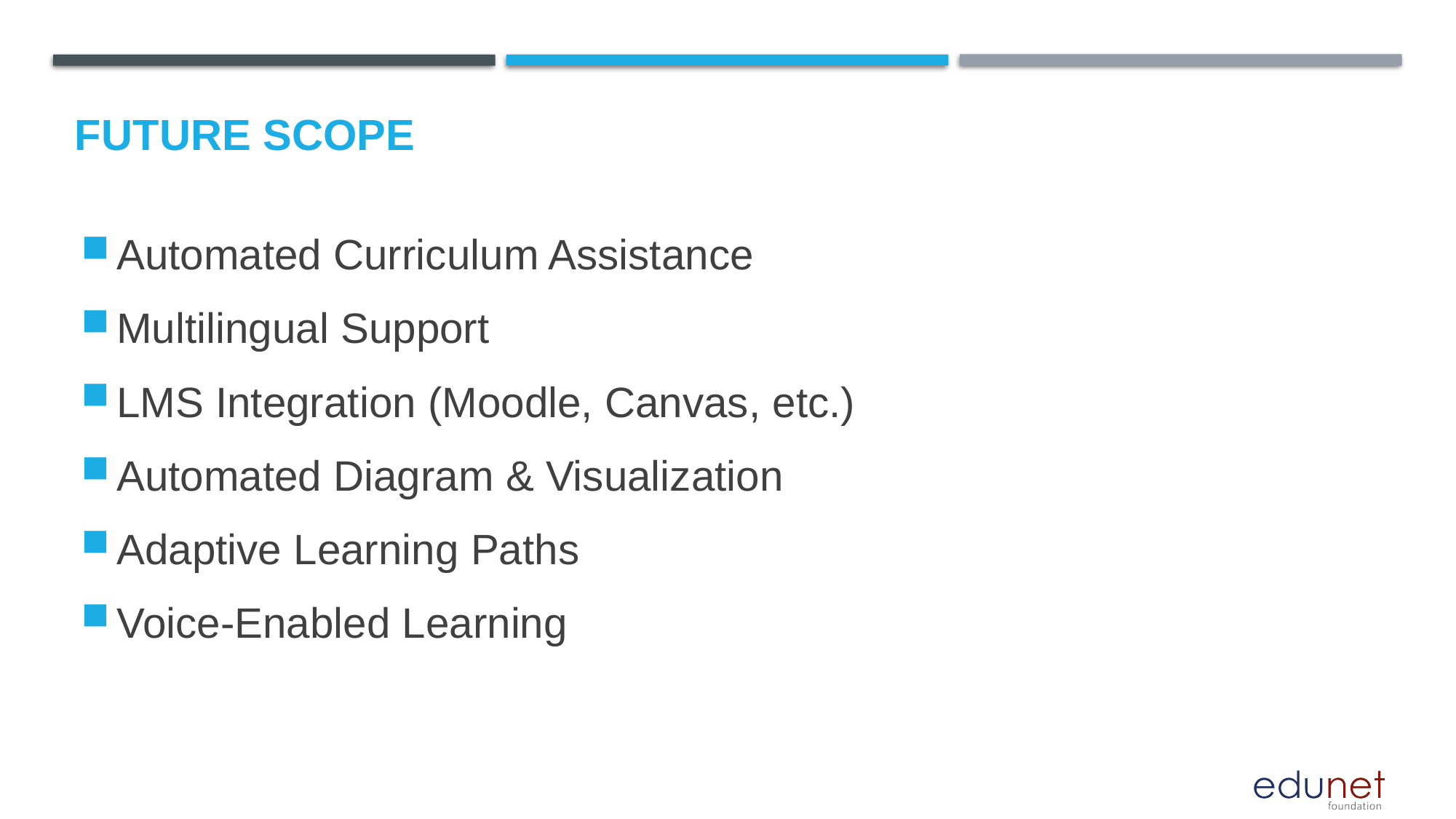

Future scope
Automated Curriculum Assistance
Multilingual Support
LMS Integration (Moodle, Canvas, etc.)
Automated Diagram & Visualization
Adaptive Learning Paths
Voice-Enabled Learning